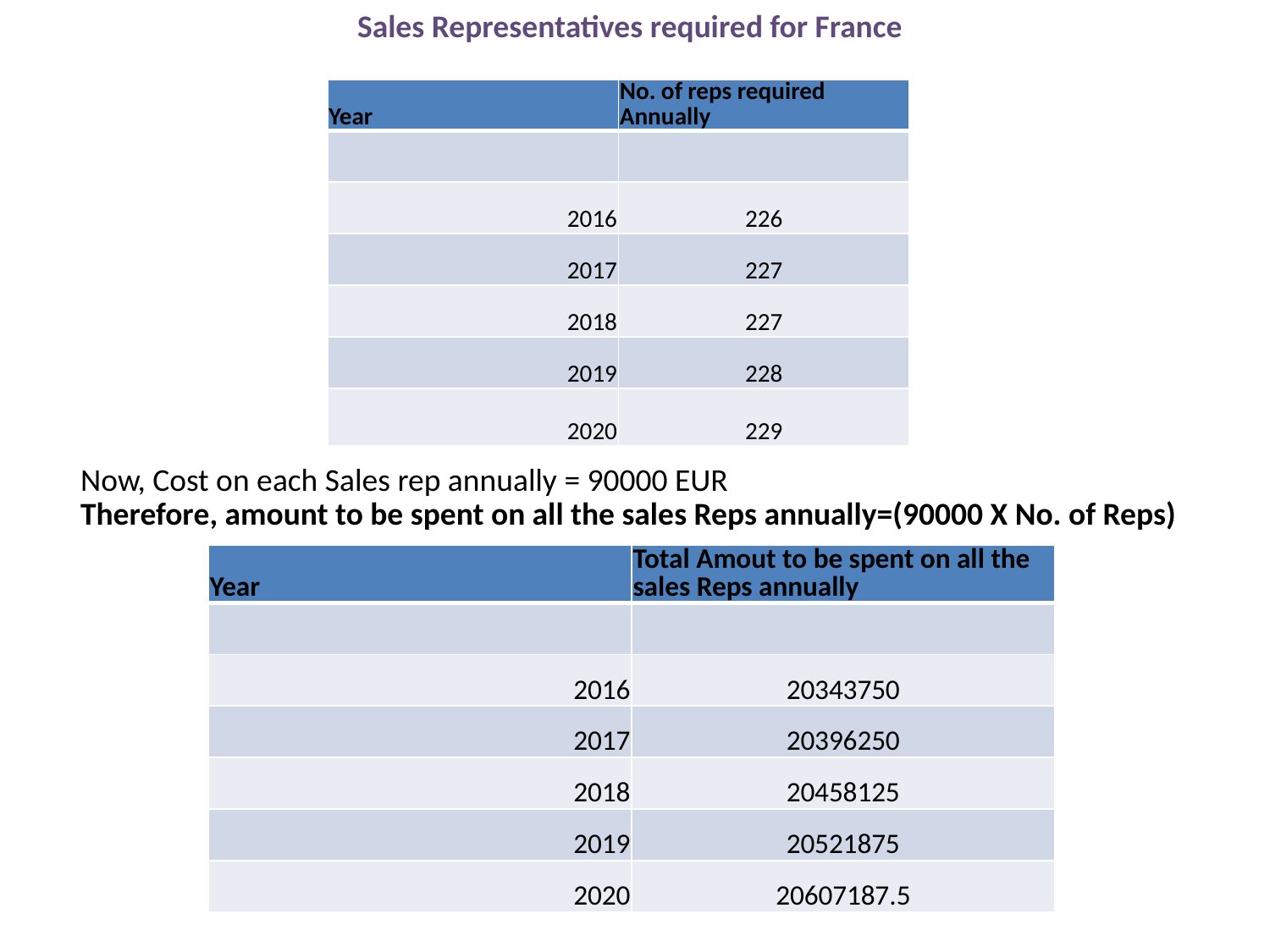

Sales Representatives required for France
| Year | No. of reps required Annually |
| --- | --- |
|  |  |
| 2016 | 226 |
| 2017 | 227 |
| 2018 | 227 |
| 2019 | 228 |
| 2020 | 229 |
| Now, Cost on each Sales rep annually = 90000 EUR |
| --- |
| Therefore, amount to be spent on all the sales Reps annually=(90000 X No. of Reps) |
| Year | Total Amout to be spent on all the sales Reps annually |
| --- | --- |
|  |  |
| 2016 | 20343750 |
| 2017 | 20396250 |
| 2018 | 20458125 |
| 2019 | 20521875 |
| 2020 | 20607187.5 |